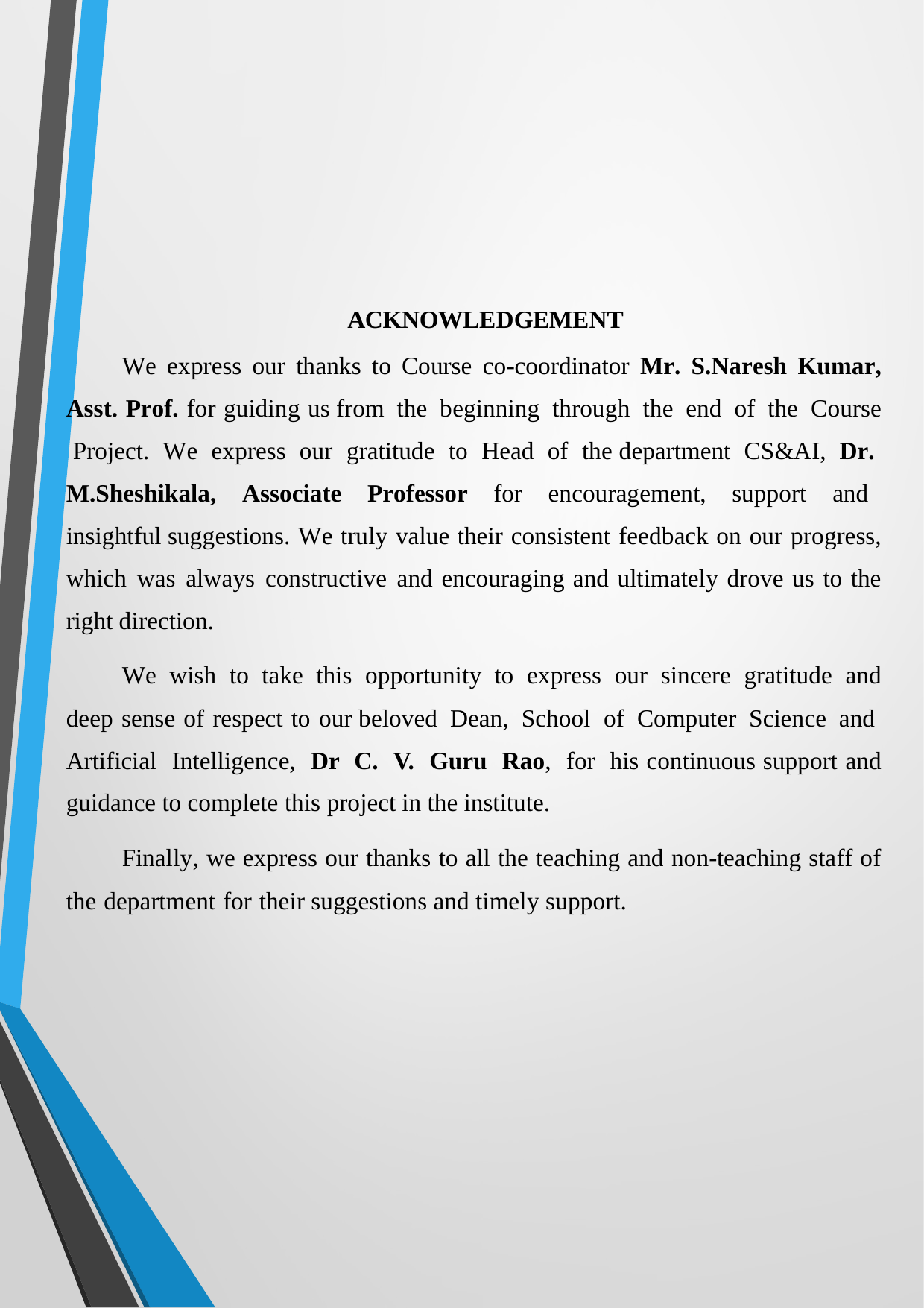

ACKNOWLEDGEMENT
We express our thanks to Course co-coordinator Mr. S.Naresh Kumar, Asst. Prof. for guiding us from  the  beginning  through  the  end  of  the  Course  Project.  We  express  our  gratitude  to  Head  of  the department  CS&AI,  Dr.  M.Sheshikala,  Associate  Professor  for  encouragement,  support  and  insightful suggestions. We truly value their consistent feedback on our progress, which was always constructive and encouraging and ultimately drove us to the right direction.
We wish to take this opportunity to express our sincere gratitude and deep sense of respect to our beloved  Dean,  School  of  Computer  Science  and  Artificial  Intelligence,  Dr  C.  V.  Guru  Rao,  for  his continuous support and guidance to complete this project in the institute.
Finally, we express our thanks to all the teaching and non-teaching staff of the department for their suggestions and timely support.